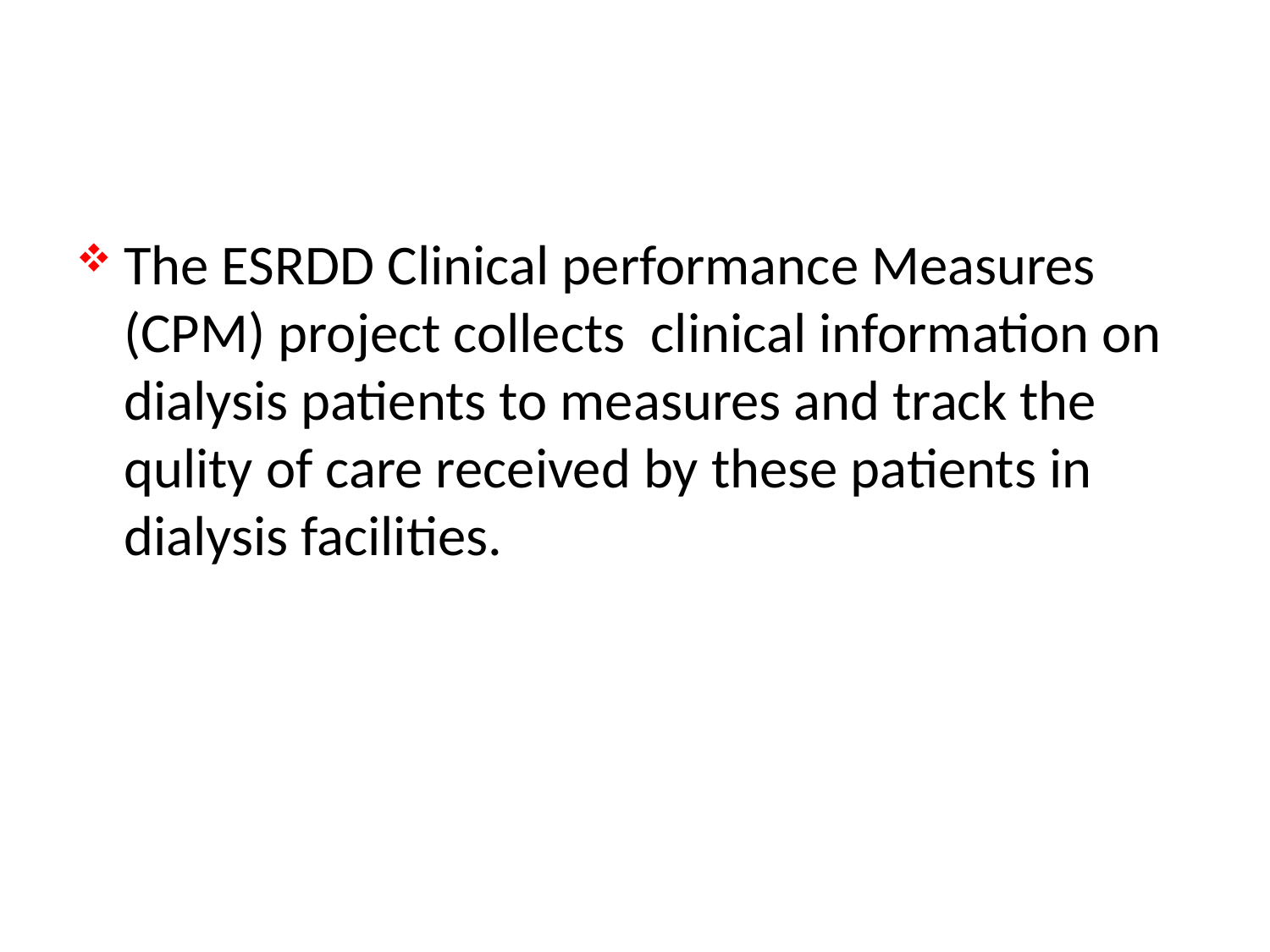

#
The ESRDD Clinical performance Measures (CPM) project collects  clinical information on dialysis patients to measures and track the qulity of care received by these patients in dialysis facilities.